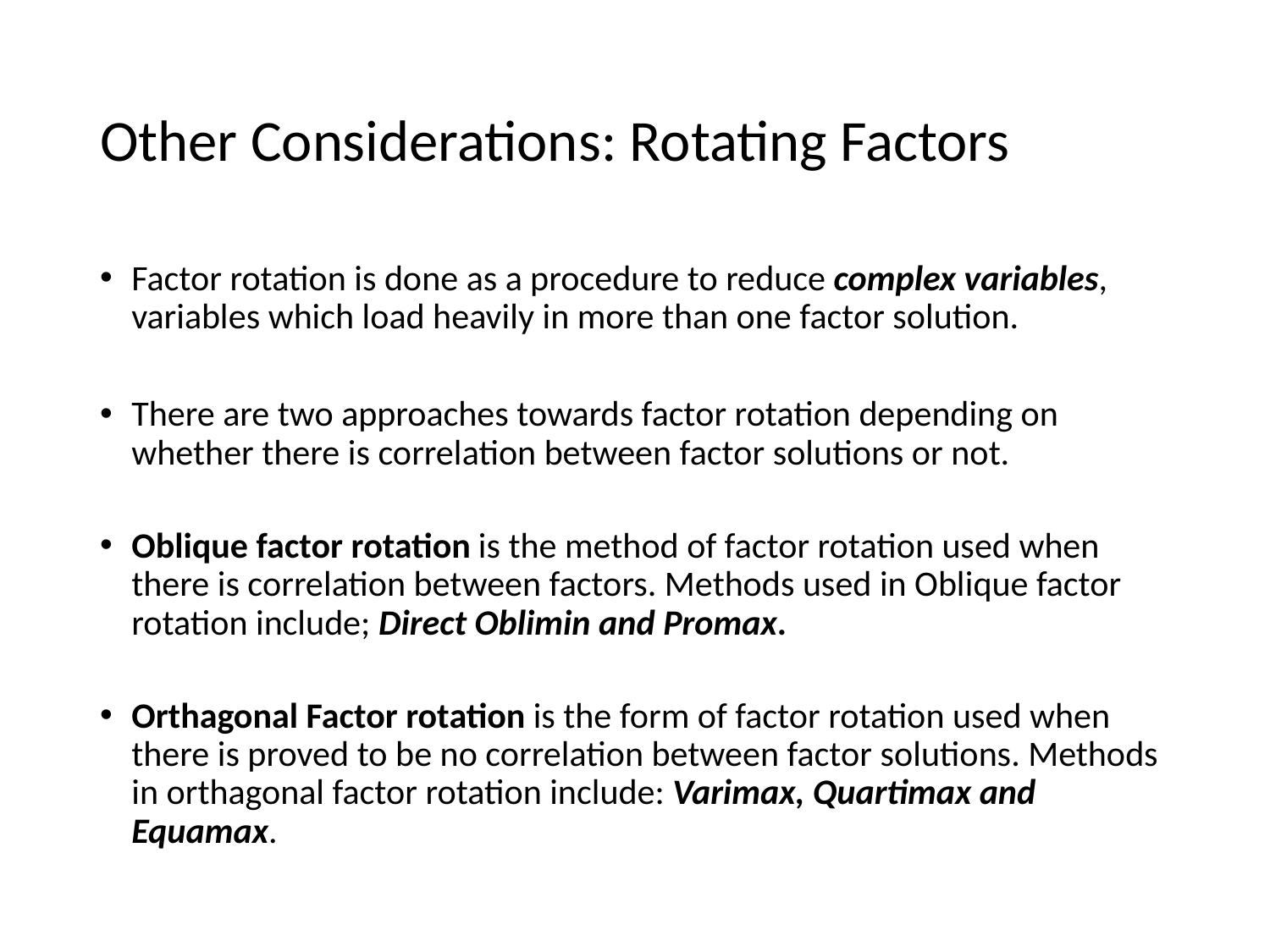

# Other Considerations: Rotating Factors
Factor rotation is done as a procedure to reduce complex variables, variables which load heavily in more than one factor solution.
There are two approaches towards factor rotation depending on whether there is correlation between factor solutions or not.
Oblique factor rotation is the method of factor rotation used when there is correlation between factors. Methods used in Oblique factor rotation include; Direct Oblimin and Promax.
Orthagonal Factor rotation is the form of factor rotation used when there is proved to be no correlation between factor solutions. Methods in orthagonal factor rotation include: Varimax, Quartimax and Equamax.